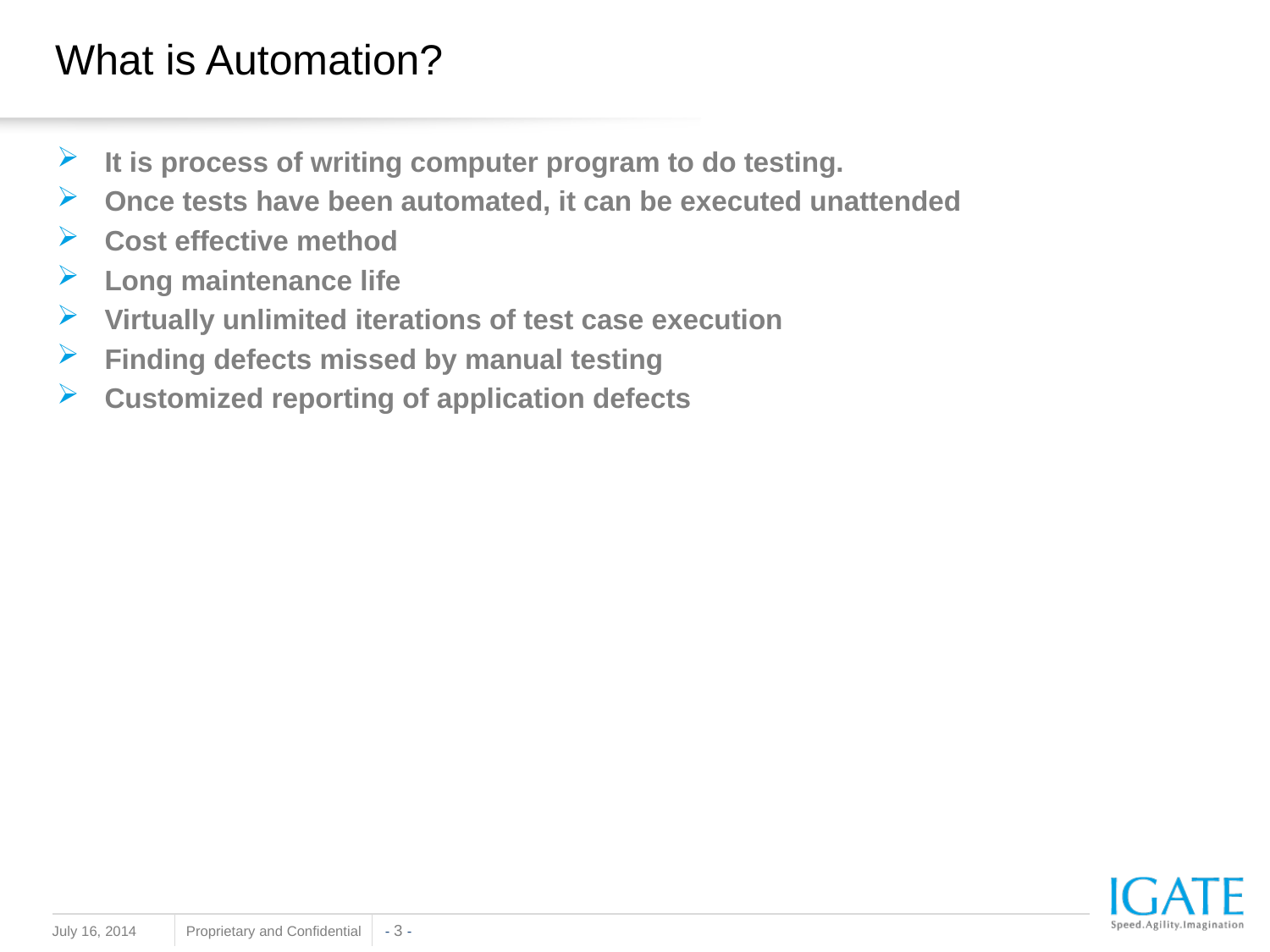

# What is Automation?
It is process of writing computer program to do testing.
Once tests have been automated, it can be executed unattended
Cost effective method
Long maintenance life
Virtually unlimited iterations of test case execution
Finding defects missed by manual testing
Customized reporting of application defects